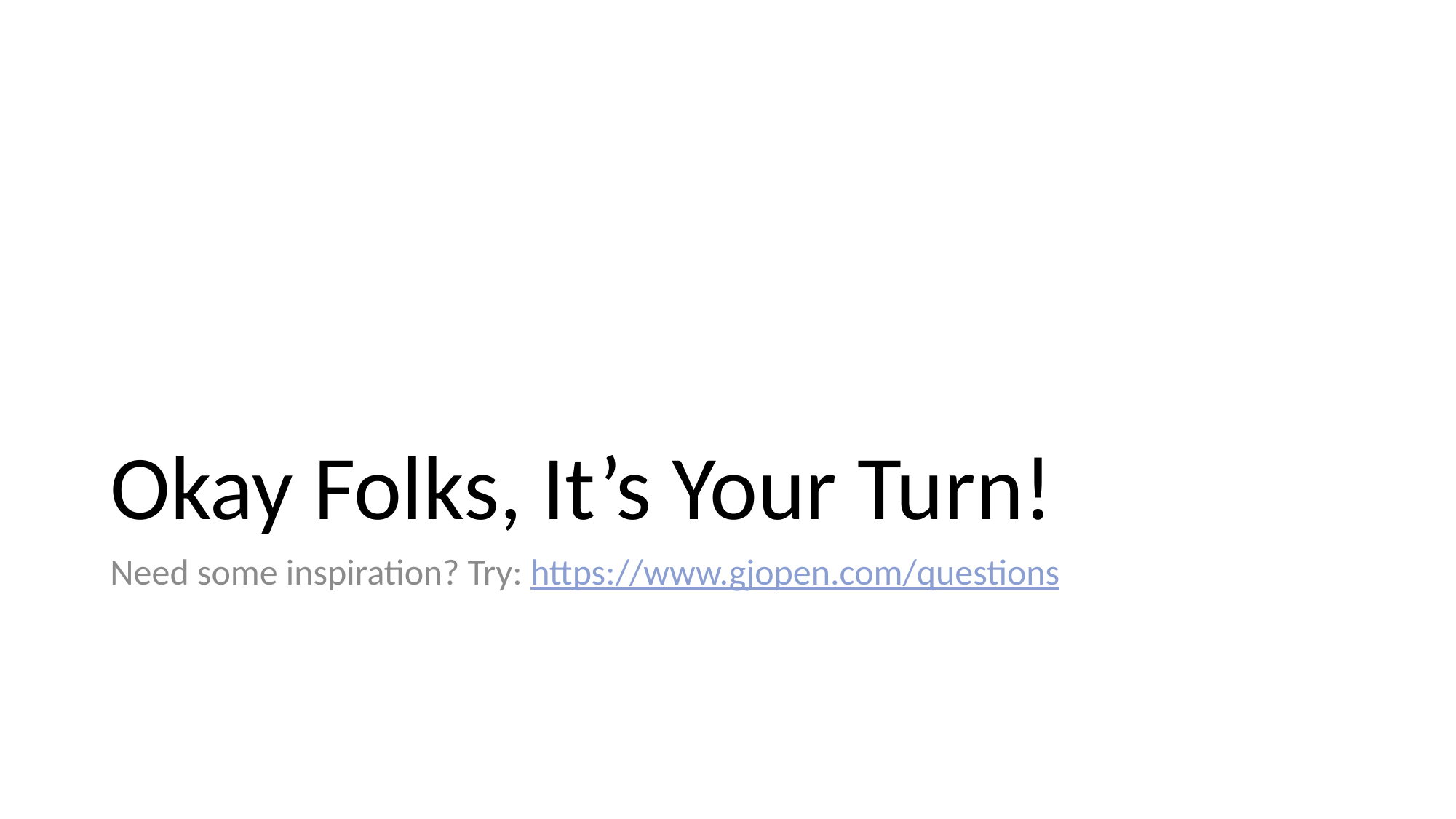

# Okay Folks, It’s Your Turn!
Need some inspiration? Try: https://www.gjopen.com/questions